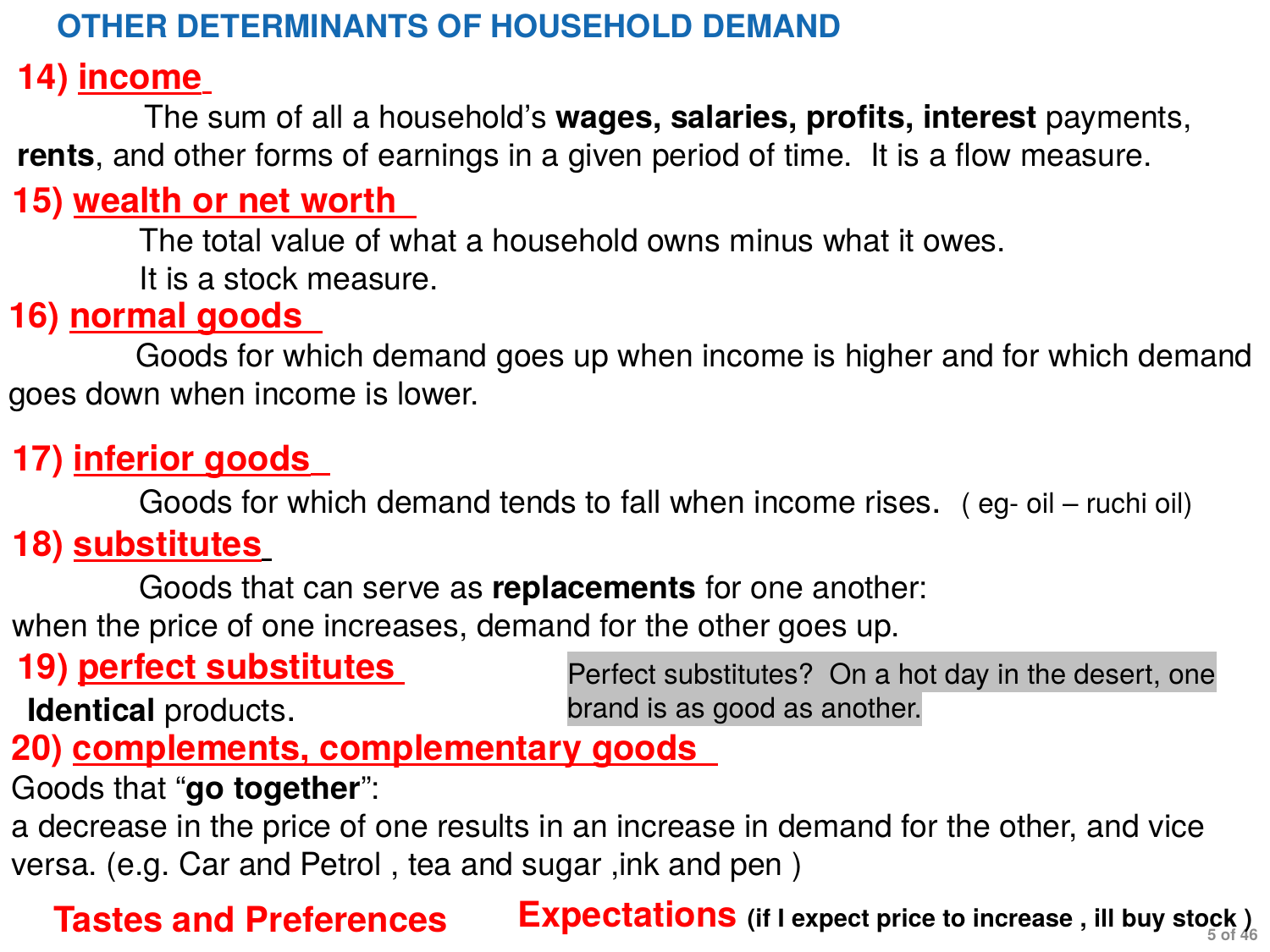

OTHER DETERMINANTS OF HOUSEHOLD DEMAND
14) income
	The sum of all a household’s wages, salaries, profits, interest payments, rents, and other forms of earnings in a given period of time.  It is a flow measure.
15) wealth or net worth
	The total value of what a household owns minus what it owes.
 	It is a stock measure.
16) normal goods
	Goods for which demand goes up when income is higher and for which demand goes down when income is lower.
17) inferior goods
	Goods for which demand tends to fall when income rises.  ( eg- oil – ruchi oil)
18) substitutes
 	Goods that can serve as replacements for one another:
when the price of one increases, demand for the other goes up.
19) perfect substitutes
 Identical products.
Perfect substitutes?  On a hot day in the desert, one brand is as good as another.
20) complements, complementary goods
Goods that “go together”:
a decrease in the price of one results in an increase in demand for the other, and vice versa. (e.g. Car and Petrol , tea and sugar ,ink and pen )
Expectations (if I expect price to increase , ill buy stock )
Tastes and Preferences
5 of 46